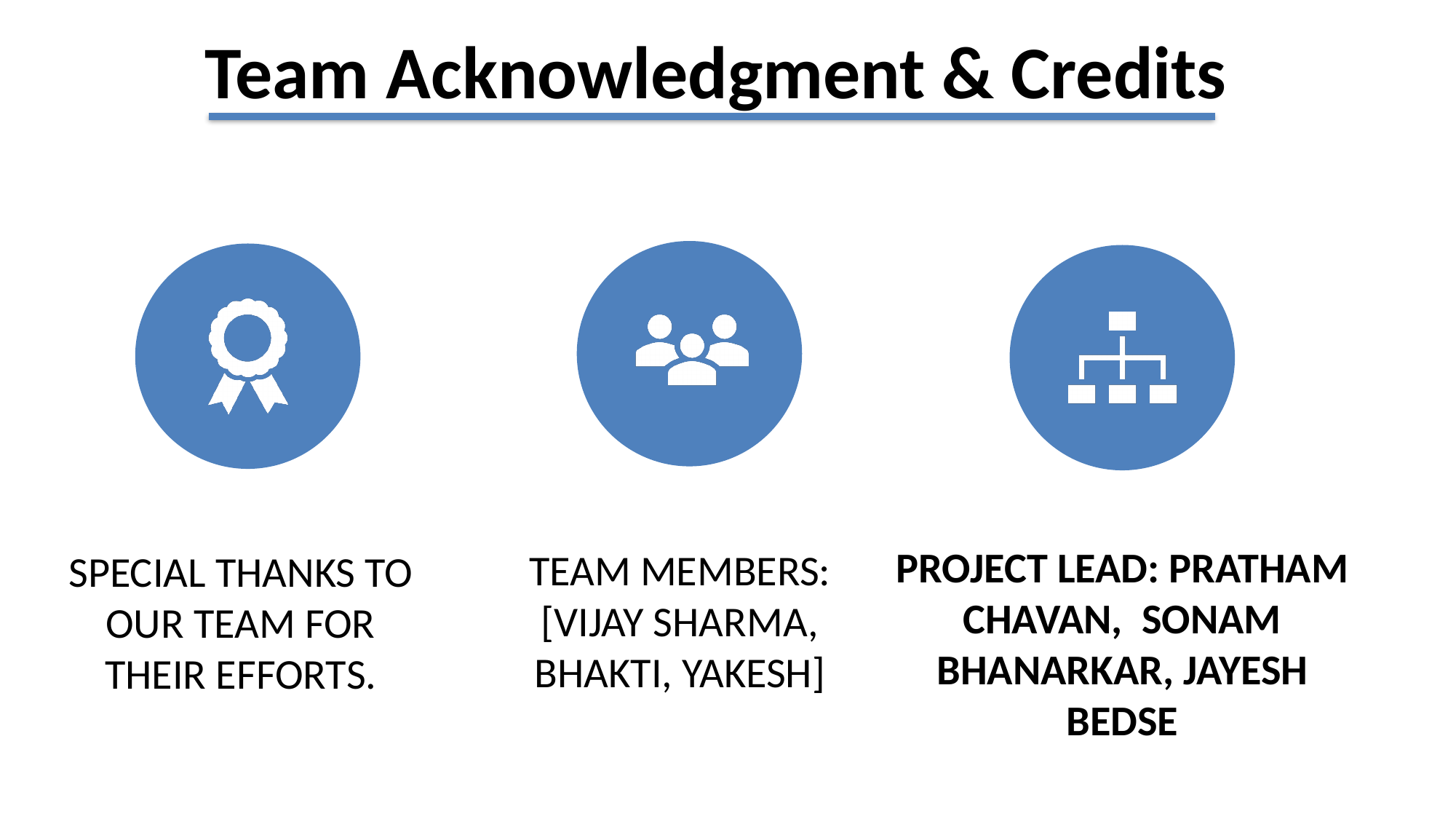

# Team Acknowledgment & Credits
Special thanks to our team for their efforts.
Team Members: [Vijay Sharma, Bhakti, Yakesh]
Project Lead: Pratham Chavan,  Sonam Bhanarkar, Jayesh Bedse